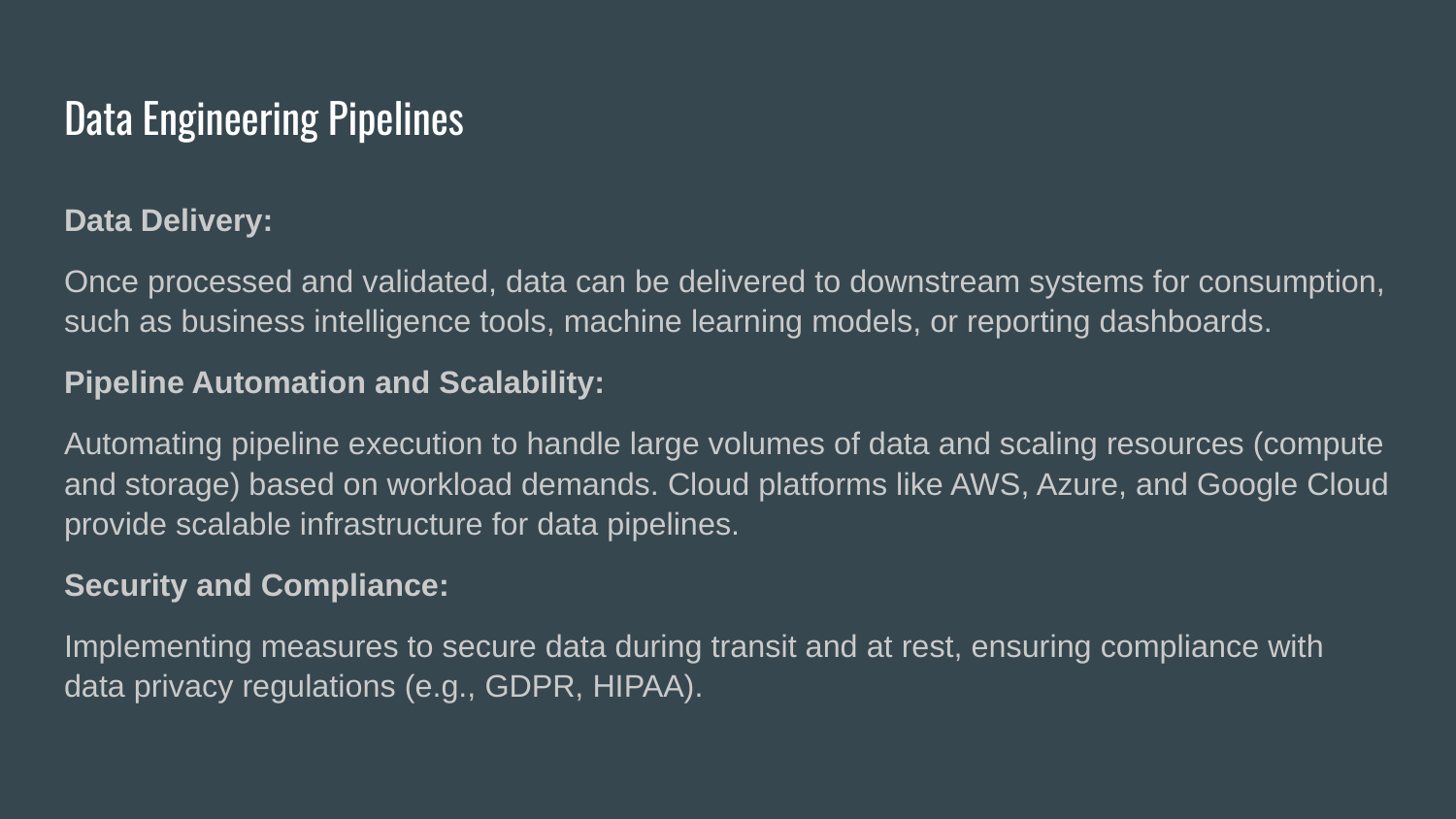

# Data Engineering Pipelines
Data Delivery:
Once processed and validated, data can be delivered to downstream systems for consumption, such as business intelligence tools, machine learning models, or reporting dashboards.
Pipeline Automation and Scalability:
Automating pipeline execution to handle large volumes of data and scaling resources (compute and storage) based on workload demands. Cloud platforms like AWS, Azure, and Google Cloud provide scalable infrastructure for data pipelines.
Security and Compliance:
Implementing measures to secure data during transit and at rest, ensuring compliance with data privacy regulations (e.g., GDPR, HIPAA).